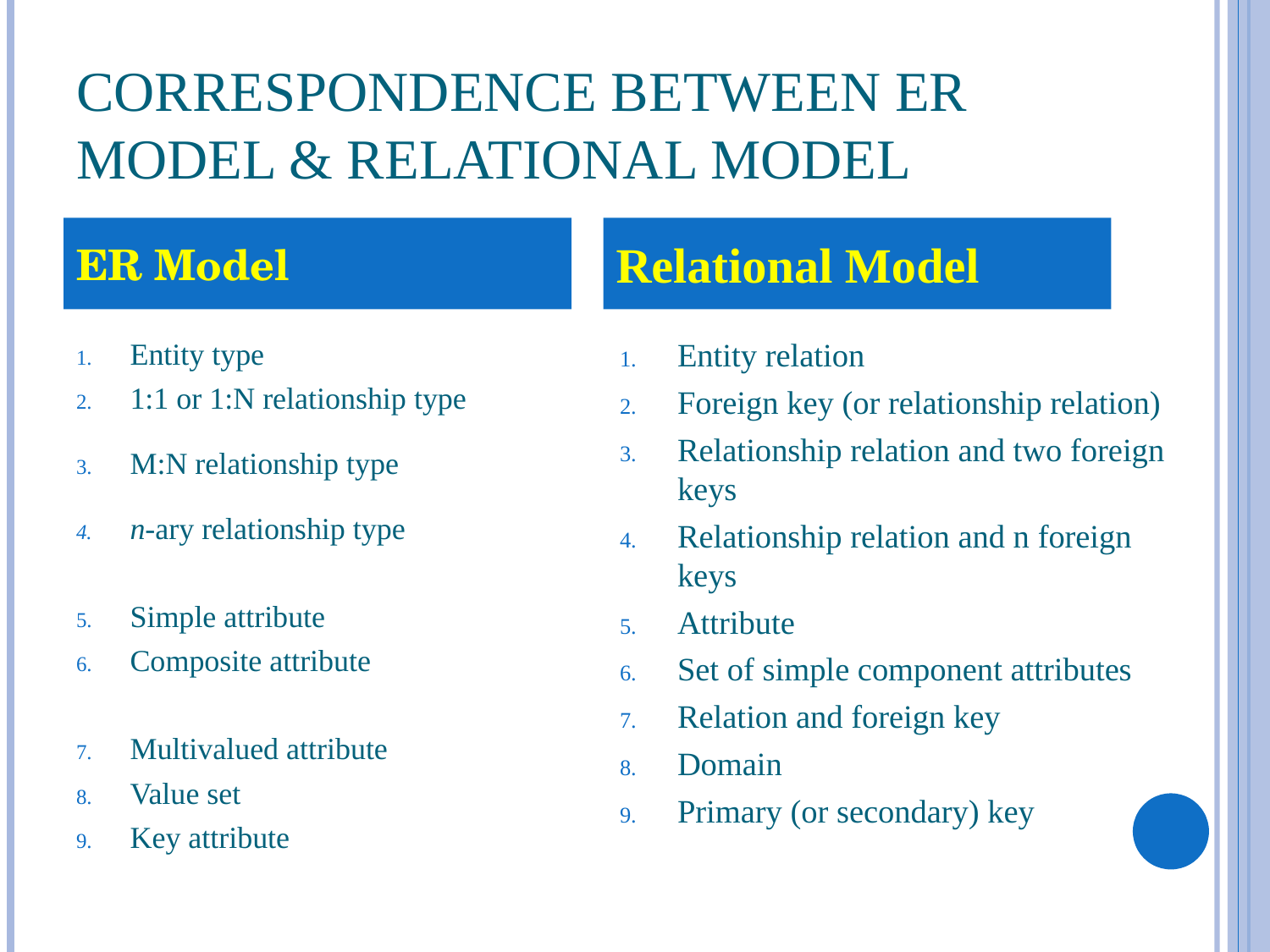

# Correspondence between ER Model & Relational Model
ER Model
Relational Model
Entity type
1:1 or 1:N relationship type

M:N relationship type

n-ary relationship type

Simple attribute
Composite attribute

Multivalued attribute
Value set
Key attribute
Entity relation
Foreign key (or relationship relation)
Relationship relation and two foreign keys
Relationship relation and n foreign keys
Attribute
Set of simple component attributes
Relation and foreign key
Domain
Primary (or secondary) key